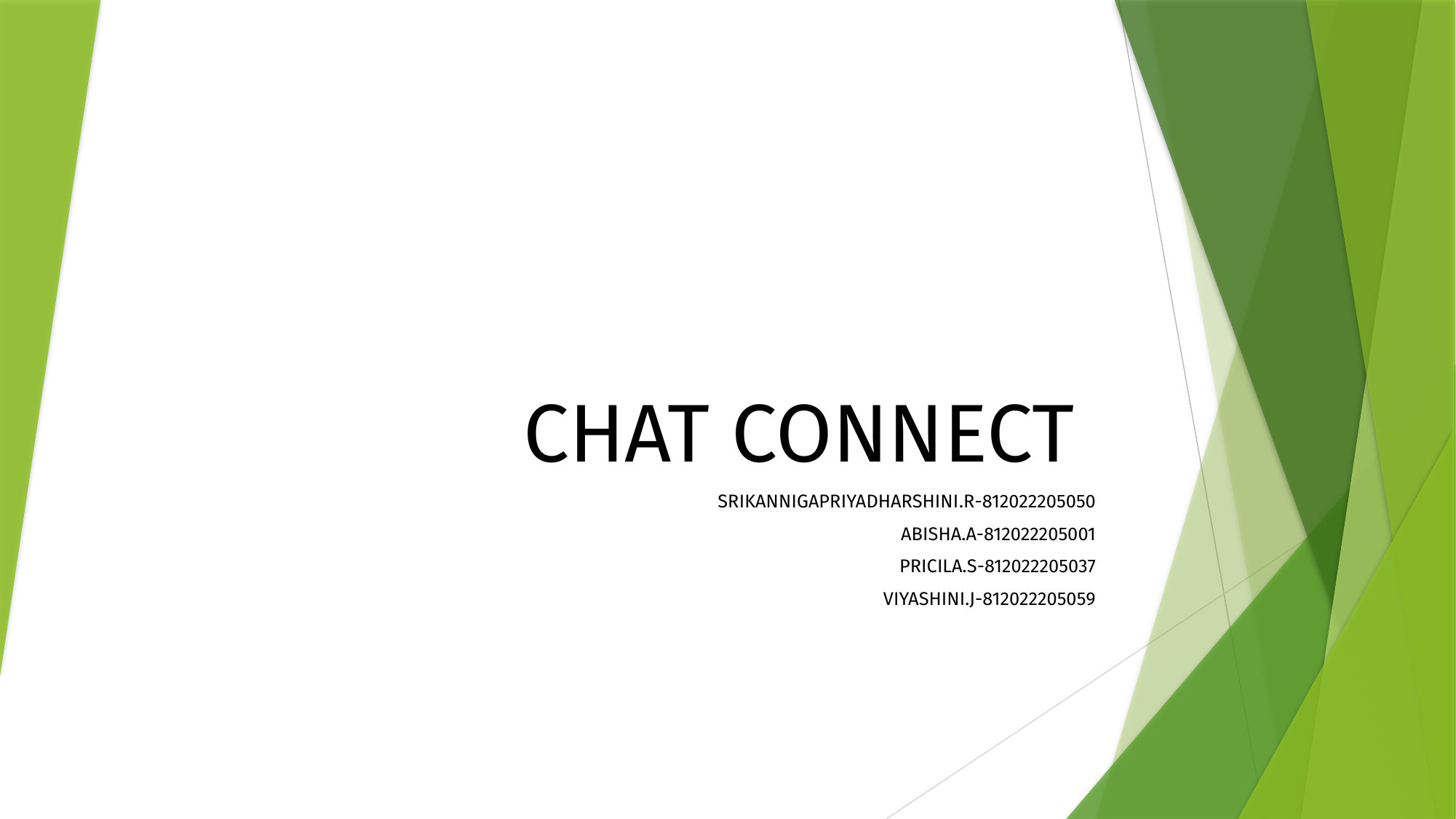

# CHAT CONNECT
SRIKANNIGAPRIYADHARSHINI.R-812022205050
ABISHA.A-812022205001
PRICILA.S-812022205037
VIYASHINI.J-812022205059